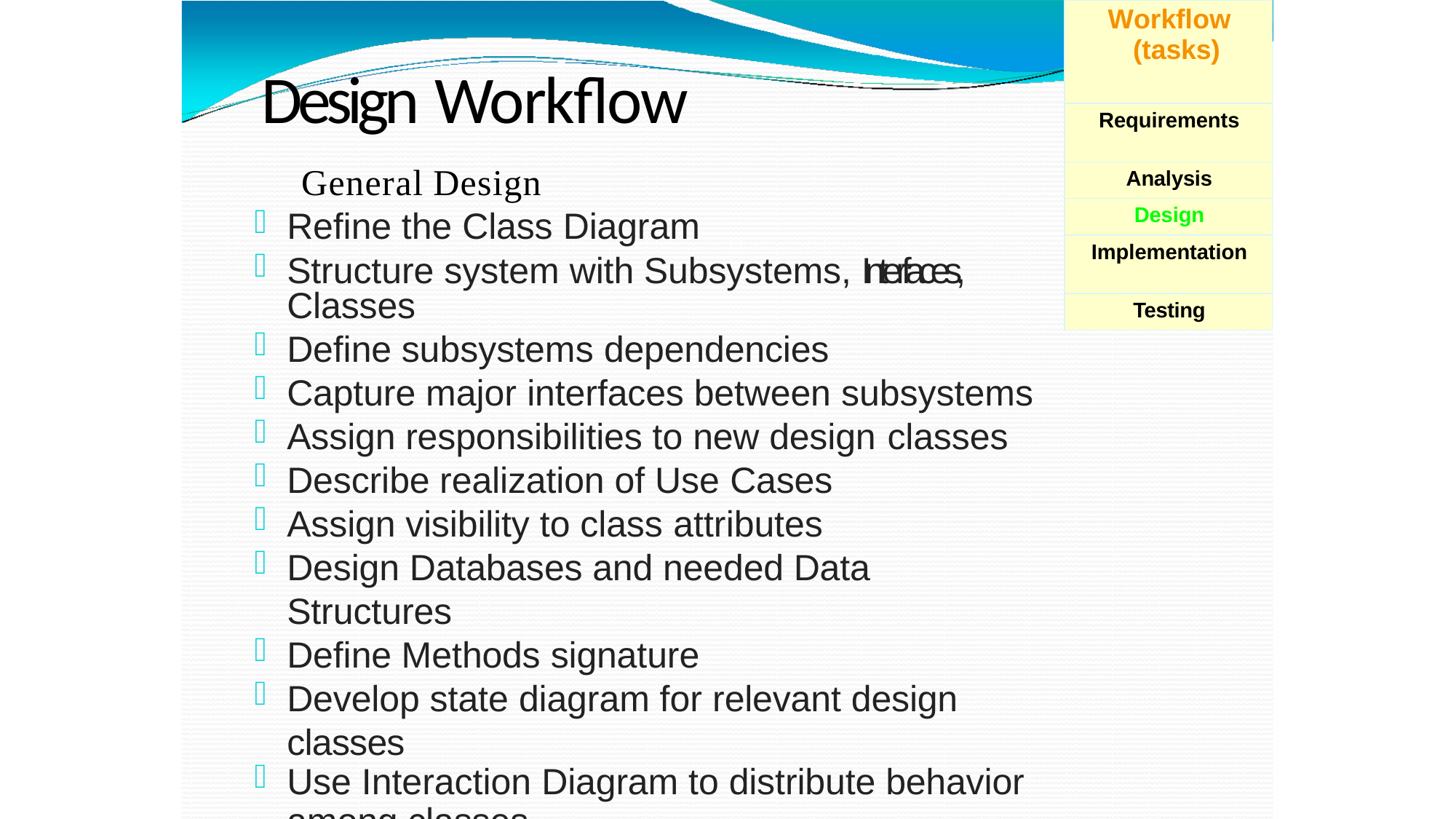

| Workflow (tasks) |
| --- |
| Requirements |
| Analysis |
| Design |
| Implementation |
| Testing |

# Design Workflow
General Design
Refine the Class Diagram
Structure system with Subsystems, Interfaces,  Classes
Define subsystems dependencies
Capture major interfaces between subsystems
Assign responsibilities to new design classes
Describe realization of Use Cases
Assign visibility to class attributes
Design Databases and needed Data Structures
Define Methods signature
Develop state diagram for relevant design classes
Use Interaction Diagram to distribute behavior
among classes
Use Design Patterns for parts of the system